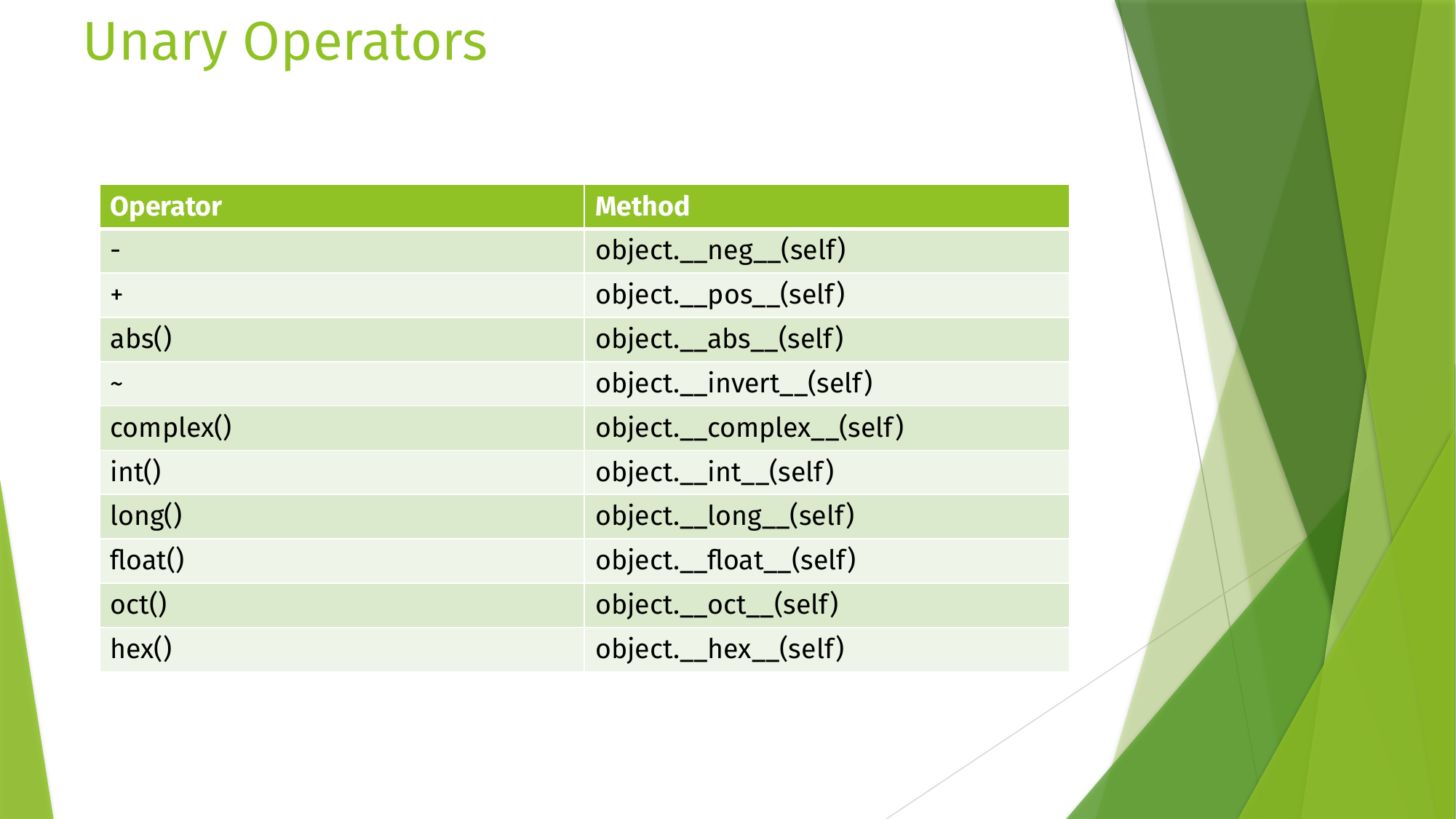

# Unary Operators
| Operator | Method |
| --- | --- |
| - | object.\_\_neg\_\_(self) |
| + | object.\_\_pos\_\_(self) |
| abs() | object.\_\_abs\_\_(self) |
| ~ | object.\_\_invert\_\_(self) |
| complex() | object.\_\_complex\_\_(self) |
| int() | object.\_\_int\_\_(self) |
| long() | object.\_\_long\_\_(self) |
| float() | object.\_\_float\_\_(self) |
| oct() | object.\_\_oct\_\_(self) |
| hex() | object.\_\_hex\_\_(self) |